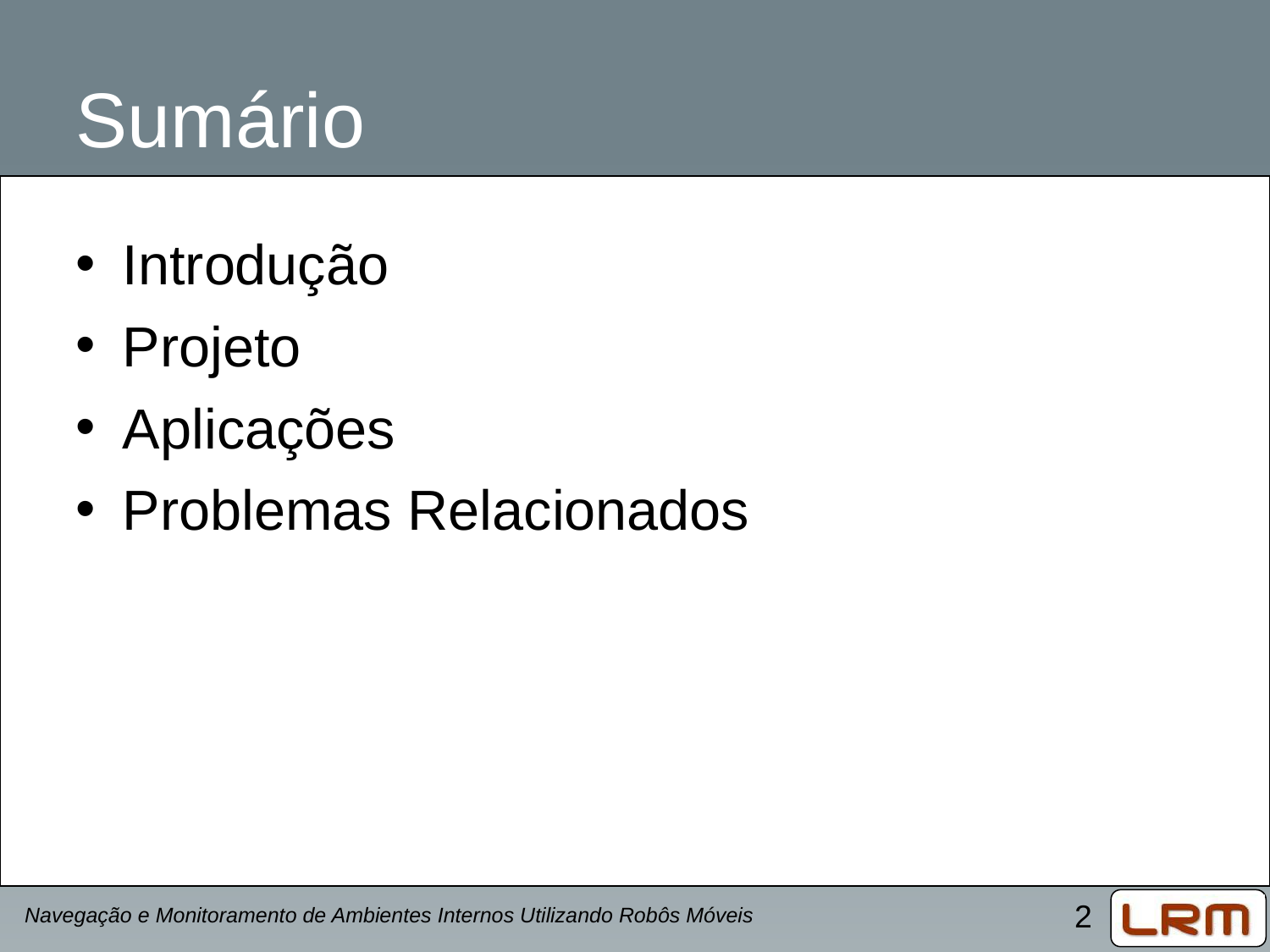

# Sumário
Introdução
Projeto
Aplicações
Problemas Relacionados
Navegação e Monitoramento de Ambientes Internos Utilizando Robôs Móveis